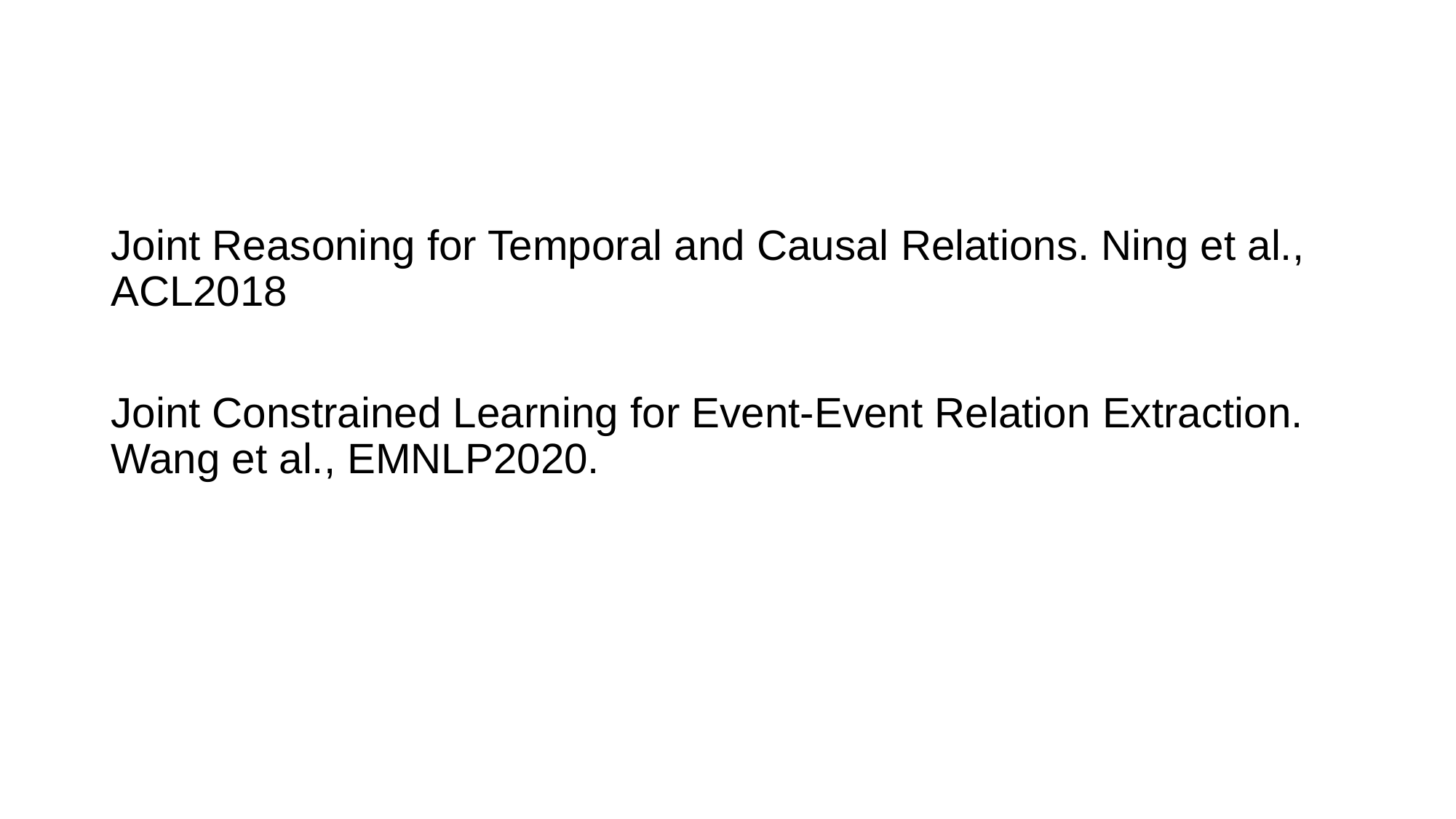

Joint Reasoning for Temporal and Causal Relations. Ning et al.,
ACL2018

Joint Constrained Learning for Event-Event Relation Extraction. Wang et al., EMNLP2020.